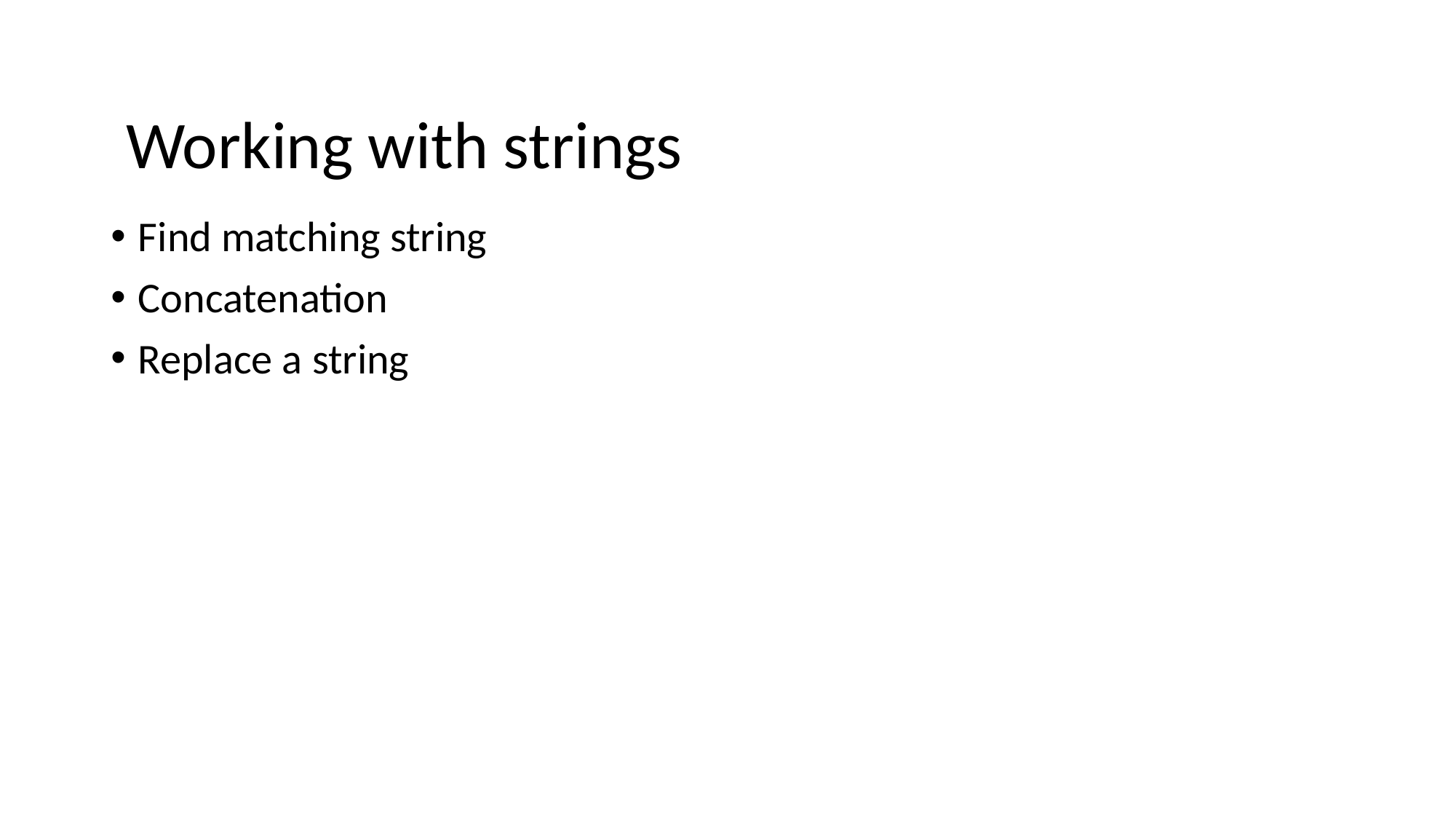

# Working with strings
Find matching string
Concatenation
Replace a string